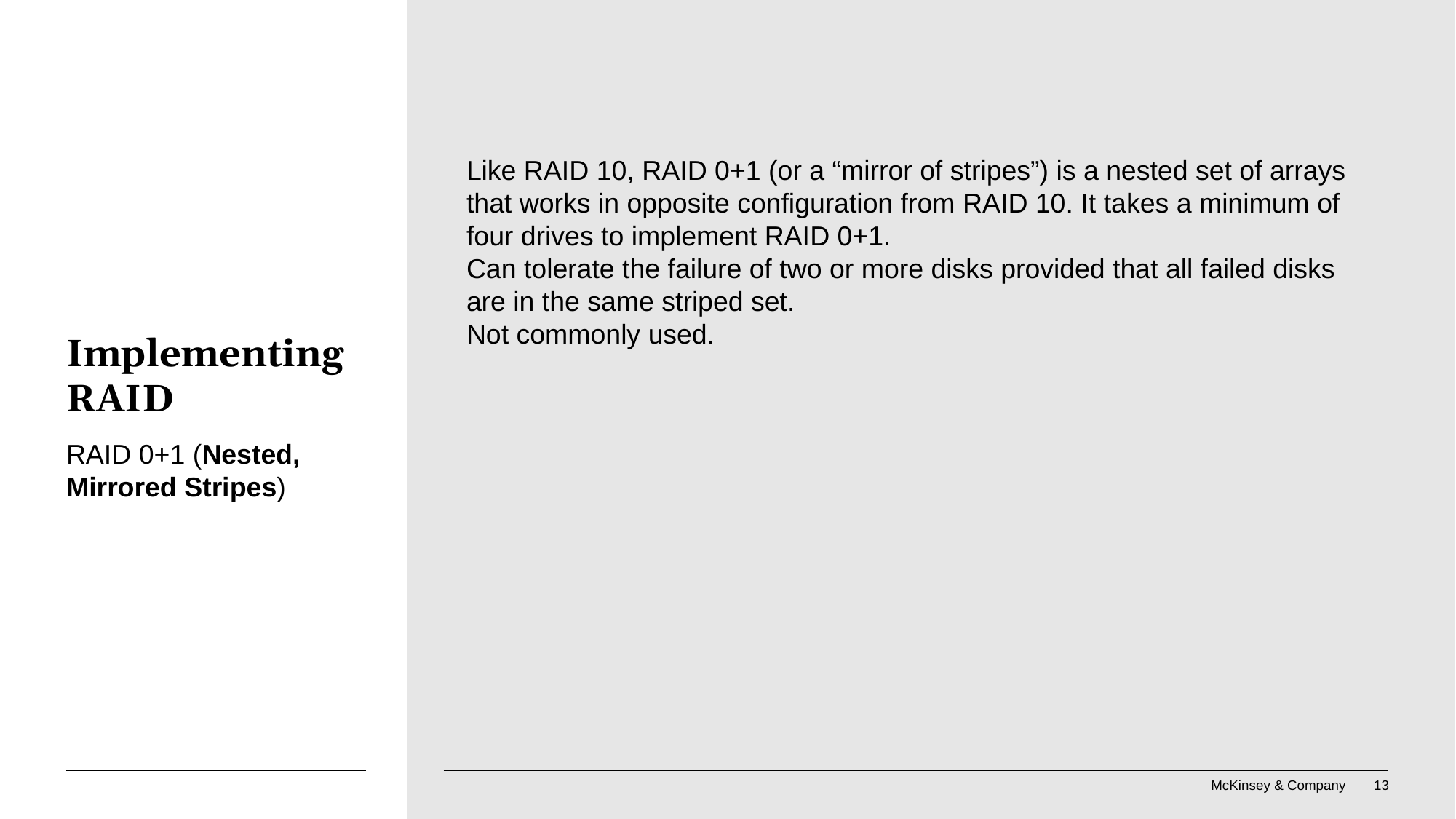

Like RAID 10, RAID 0+1 (or a “mirror of stripes”) is a nested set of arrays that works in opposite configuration from RAID 10. It takes a minimum of four drives to implement RAID 0+1.
Can tolerate the failure of two or more disks provided that all failed disks are in the same striped set.
Not commonly used.
# Implementing RAID
RAID 0+1 (Nested, Mirrored Stripes)